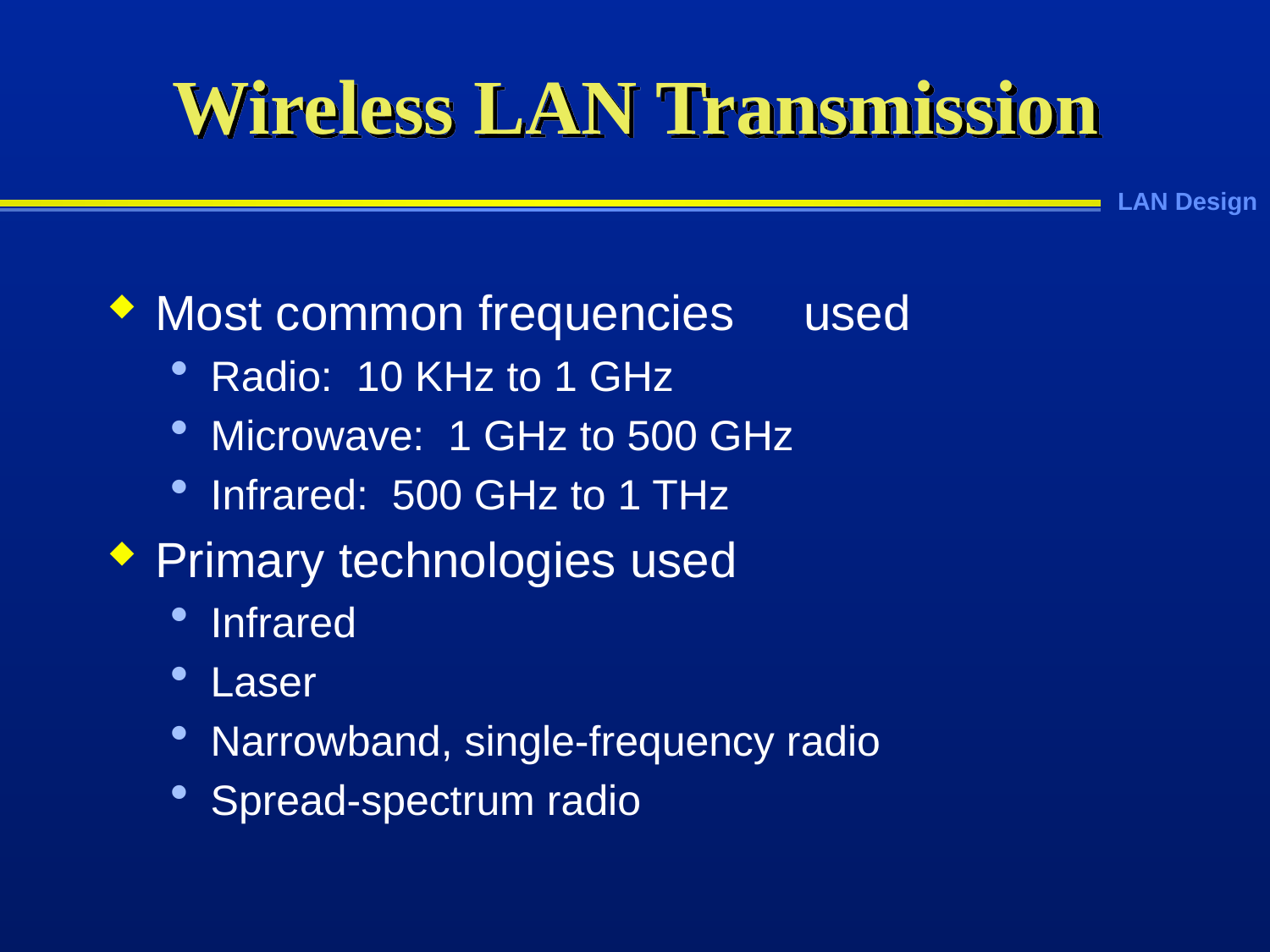

# Wireless LAN Transmission
Most common frequencies	 used
Radio:  10 KHz to 1 GHz
Microwave:  1 GHz to 500 GHz
Infrared:  500 GHz to 1 THz
Primary technologies used
Infrared
Laser
Narrowband, single-frequency radio
Spread-spectrum radio